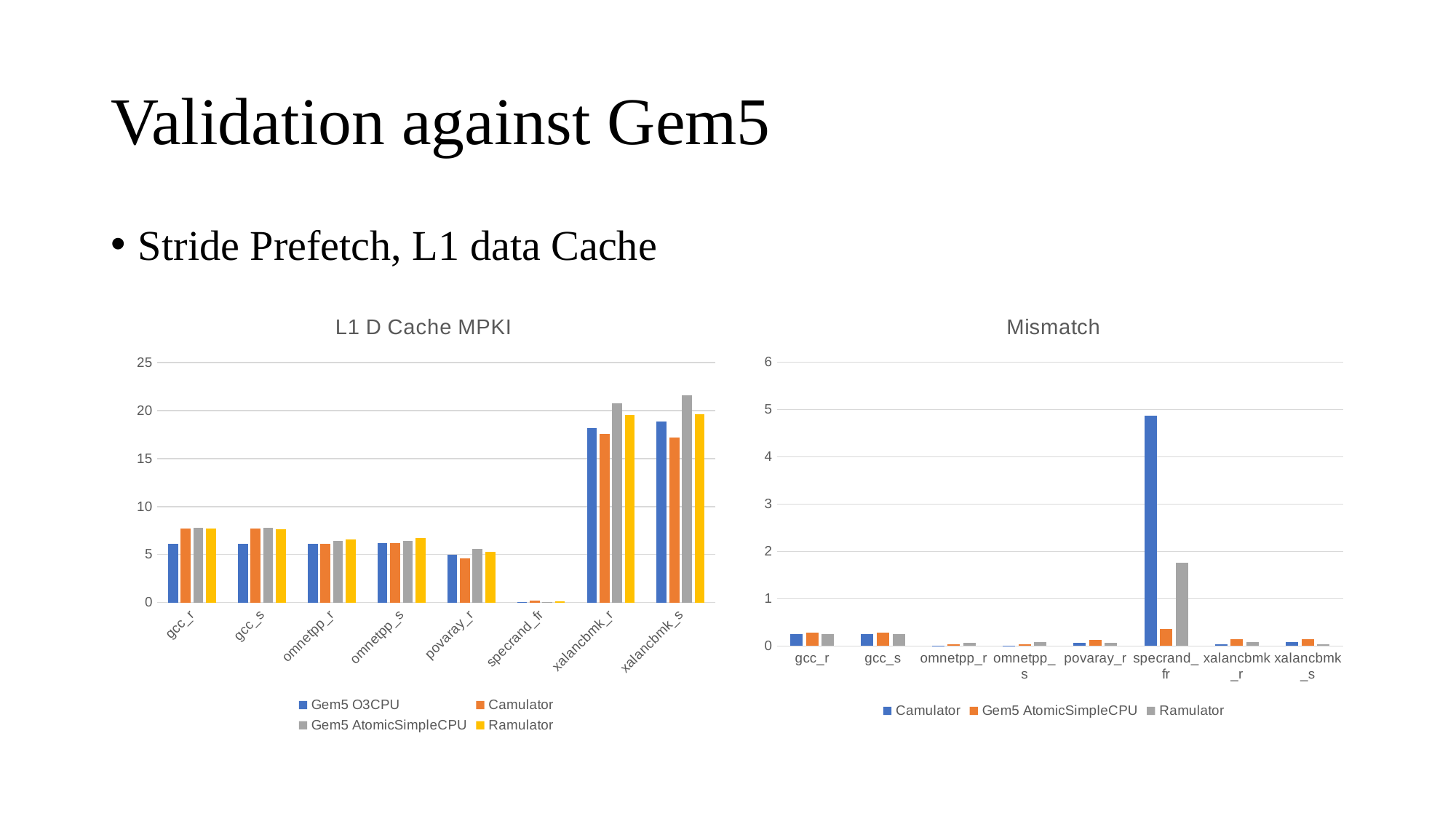

# Validation against Gem5
Stride Prefetch, L1 data Cache

### Chart: Mismatch

| Category |  |  |  |
|---|---|---|---|
| gcc_r | 0.25381189196053316 | 0.2744133608921999 | 0.2527590913433575 |
| gcc_s | 0.25738022726694526 | 0.2783361682387505 | 0.24902083857471424 |
| omnetpp_r | 0.0038992802435547035 | 0.04147249414035574 | 0.07035991928510607 |
| omnetpp_s | 0.001966849084677197 | 0.03777168751526327 | 0.07737082604890753 |
| povaray_r | 0.06853445604464523 | 0.12318429661941119 | 0.07122106086677445 |
| specrand_fr | 4.868891802558863 | 0.358611825192802 | 1.7650532706593136 |
| xalancbmk_r | 0.03284632440024404 | 0.14611841425076563 | 0.07636745778286914 |
| xalancbmk_s | 0.08793582097810074 | 0.14488565810071685 | 0.040698828558867604 |

### Chart: L1 D Cache MPKI

| Category |  |  |  |  |
|---|---|---|---|---|
| gcc_r | 6.1254059969575065 | 7.680106882071687 | 7.8062992434118526 | 7.673658050857639 |
| gcc_s | 6.1156089066145345 | 7.689645716874738 | 7.817804056128399 | 7.638522964934677 |
| omnetpp_r | 6.150397354845789 | 6.126415231950028 | 6.4054696731054905 | 6.583138816304069 |
| omnetpp_s | 6.207587395631326 | 6.195378008044175 | 6.4420584469627995 | 6.687873560202108 |
| povaray_r | 4.95734735100333 | 4.617598246877954 | 5.568014697534776 | 5.310414888426881 |
| specrand_fr | 0.03612433047329962 | 0.21200978698767542 | 0.04907894255819755 | 0.09988569812557502 |
| xalancbmk_r | 18.148818738987107 | 17.552696751205108 | 20.800695353652483 | 19.53479788784565 |
| xalancbmk_s | 18.867595614409492 | 17.20845810417358 | 21.60123962178141 | 19.635484653638386 |